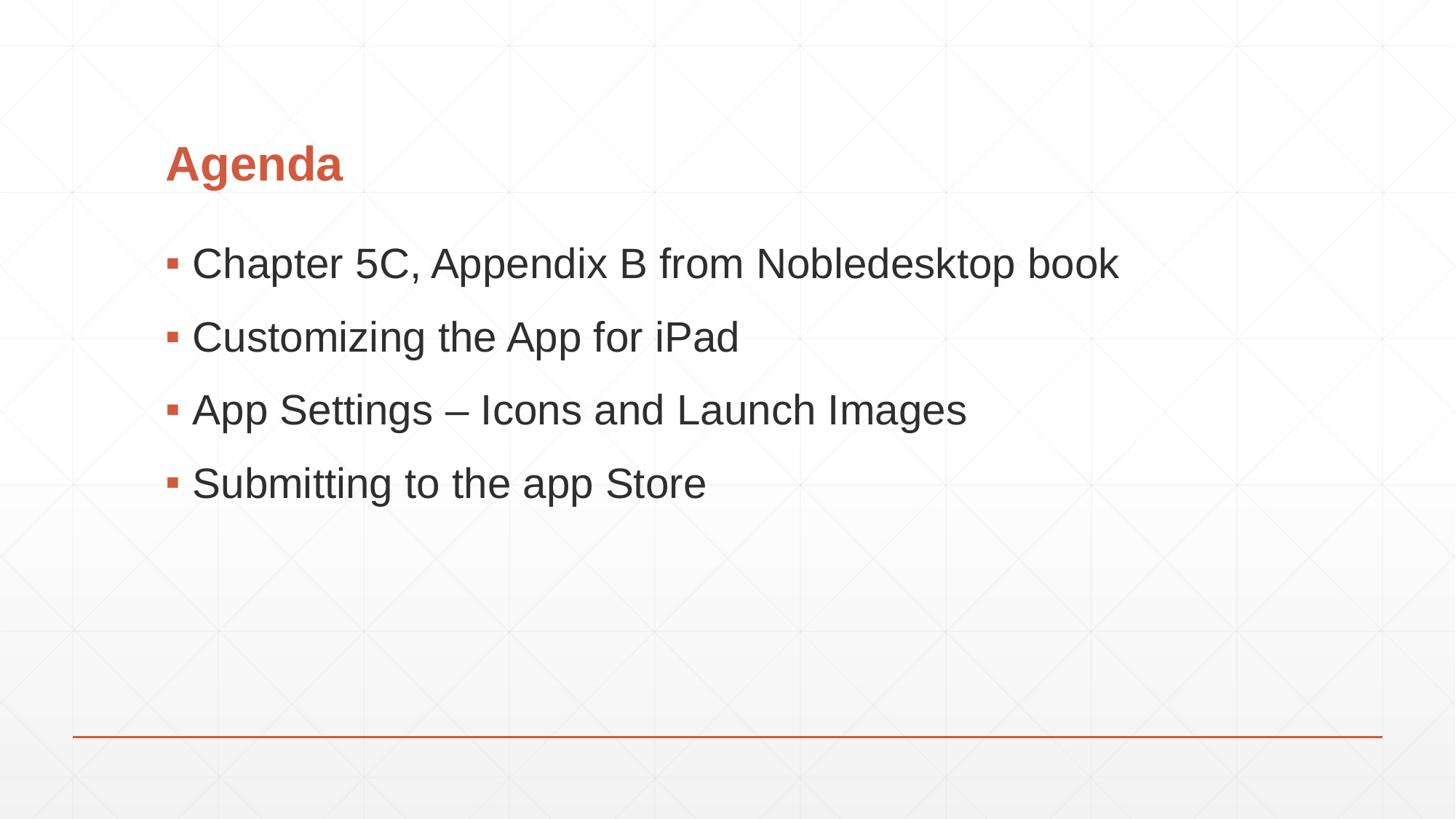

# Agenda
Chapter 5C, Appendix B from Nobledesktop book
Customizing the App for iPad
App Settings – Icons and Launch Images
Submitting to the app Store